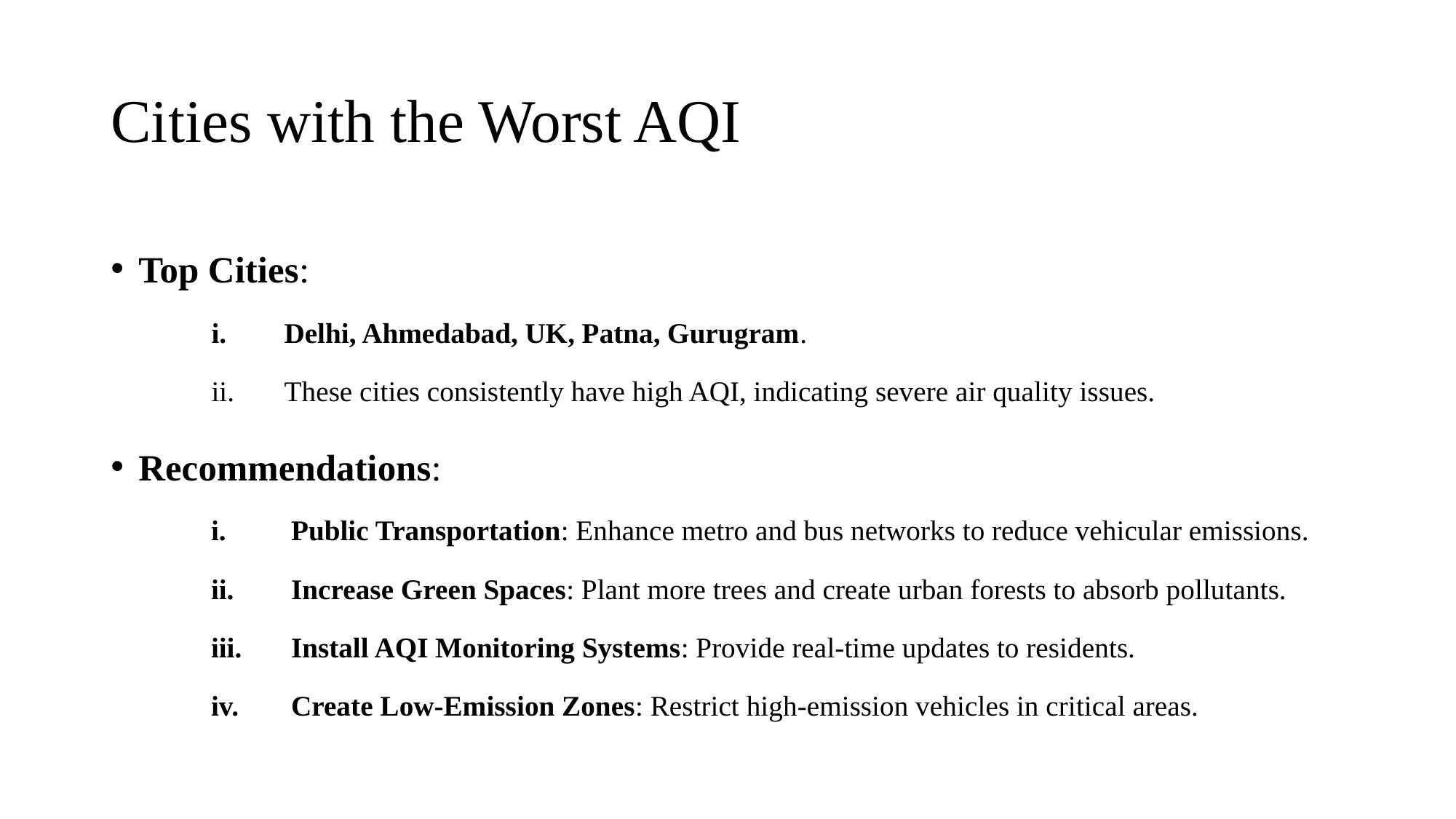

# Cities with the Worst AQI
Top Cities:
Delhi, Ahmedabad, UK, Patna, Gurugram.
These cities consistently have high AQI, indicating severe air quality issues.
Recommendations:
Public Transportation: Enhance metro and bus networks to reduce vehicular emissions.
Increase Green Spaces: Plant more trees and create urban forests to absorb pollutants.
Install AQI Monitoring Systems: Provide real-time updates to residents.
Create Low-Emission Zones: Restrict high-emission vehicles in critical areas.